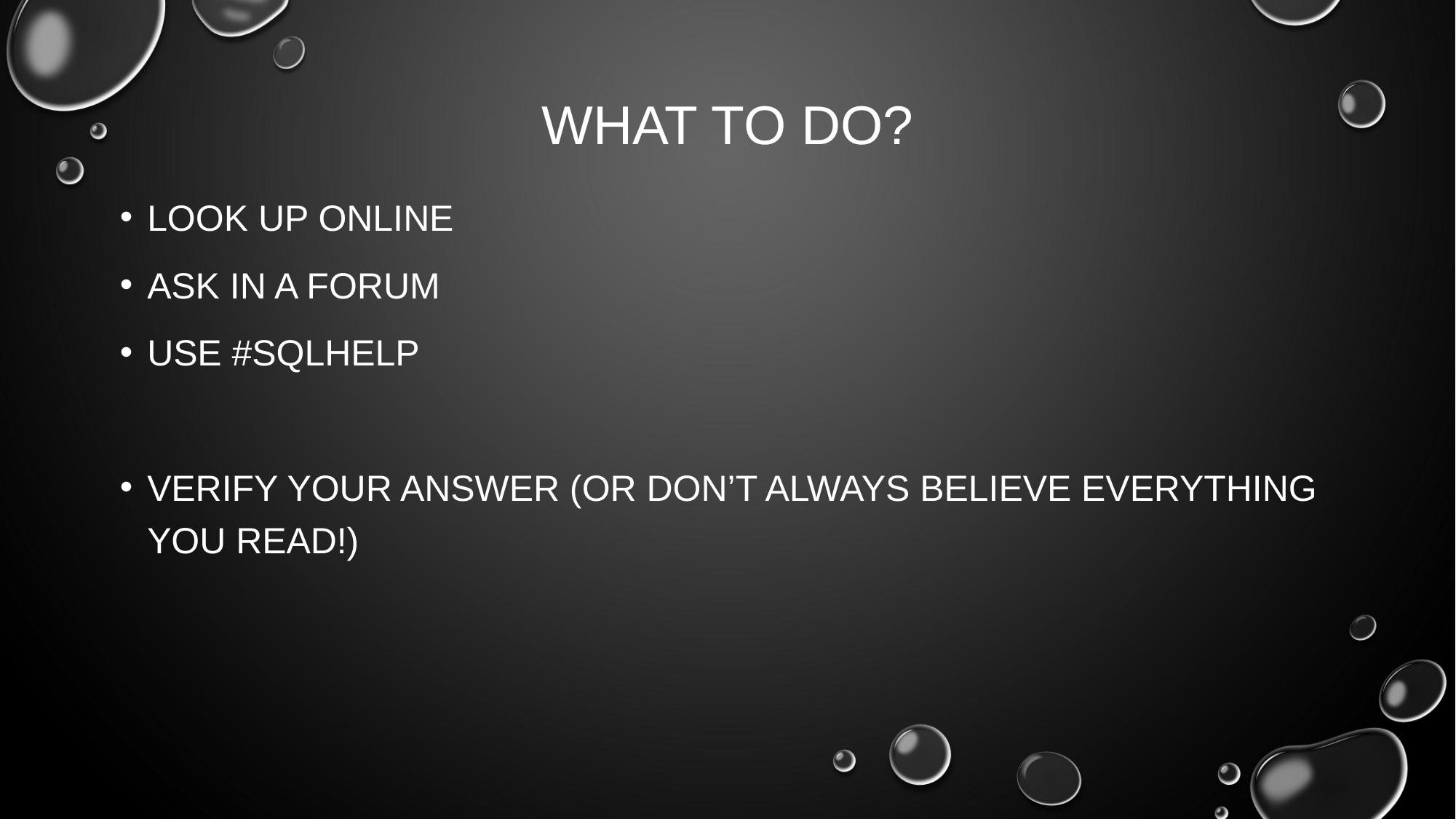

# What to Do?
Look Up online
Ask in a forum
Use #SQLHelp

Verify Your answer (or don’t always believe everything you read!)